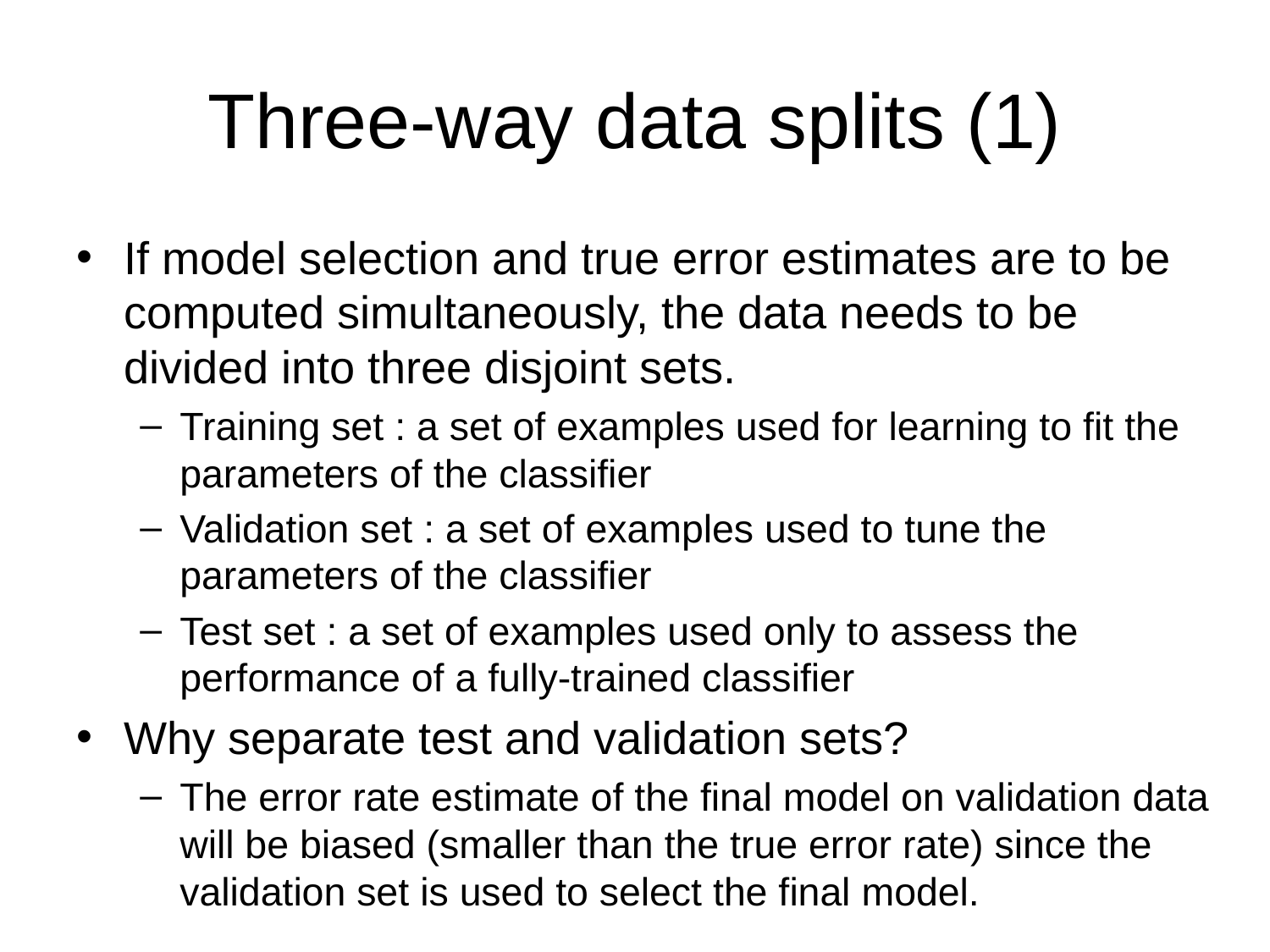

# Three-way data splits (1)
If model selection and true error estimates are to be computed simultaneously, the data needs to be divided into three disjoint sets.
Training set : a set of examples used for learning to fit the parameters of the classifier
Validation set : a set of examples used to tune the parameters of the classifier
Test set : a set of examples used only to assess the performance of a fully-trained classifier
Why separate test and validation sets?
The error rate estimate of the final model on validation data will be biased (smaller than the true error rate) since the validation set is used to select the final model.